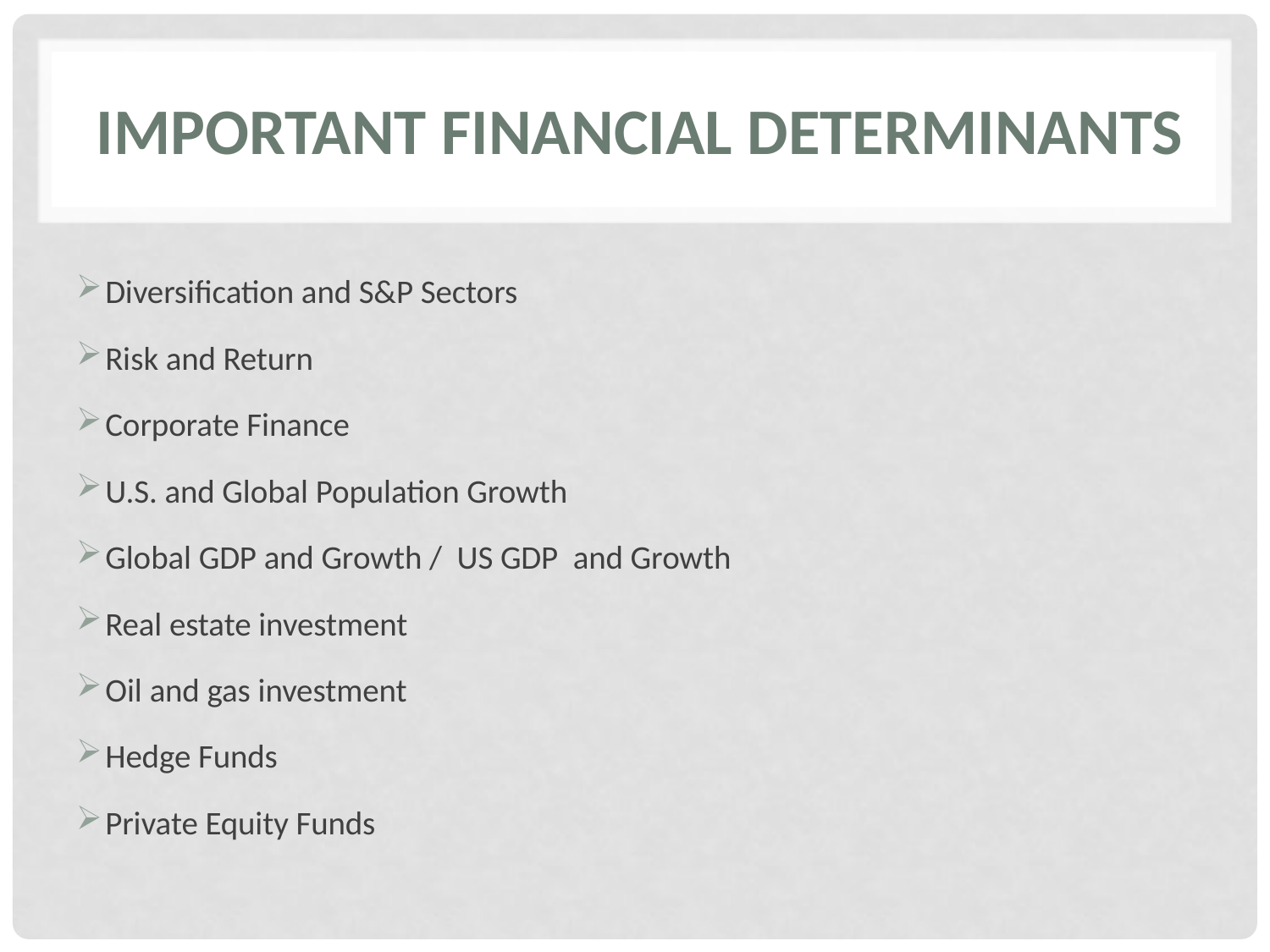

# important financial determinants
Diversification and S&P Sectors
Risk and Return
Corporate Finance
U.S. and Global Population Growth
Global GDP and Growth /  US GDP  and Growth
Real estate investment
Oil and gas investment
Hedge Funds
Private Equity Funds